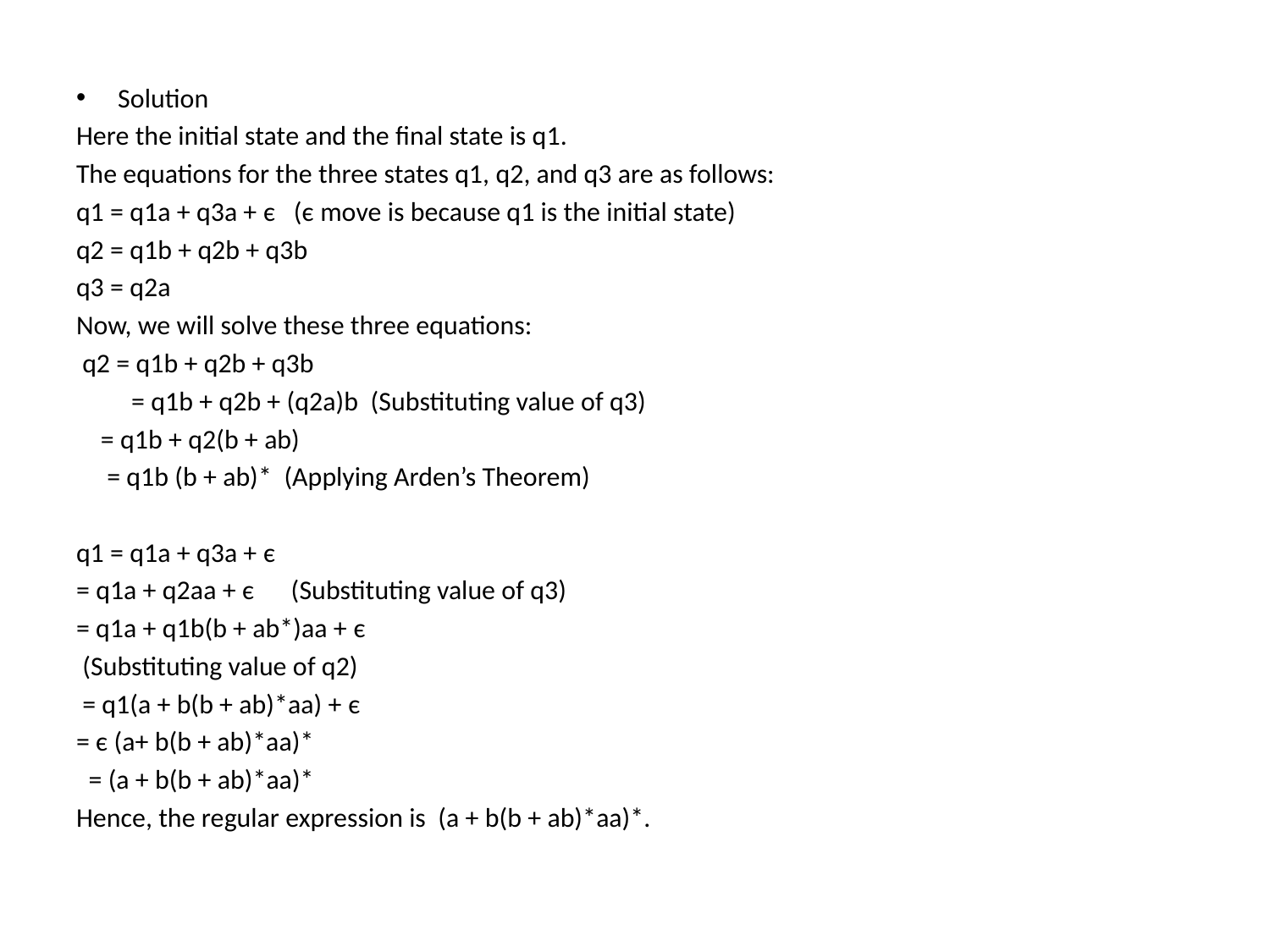

Solution
Here the initial state and the final state is q1.
The equations for the three states q1, q2, and q3 are as follows:
q1 = q1a + q3a + є   (є move is because q1 is the initial state)
q2 = q1b + q2b + q3b
q3 = q2a
Now, we will solve these three equations:
 q2 = q1b + q2b + q3b
         = q1b + q2b + (q2a)b  (Substituting value of q3)
    = q1b + q2(b + ab)
     = q1b (b + ab)*  (Applying Arden’s Theorem)

q1 = q1a + q3a + є
= q1a + q2aa + є      (Substituting value of q3)
= q1a + q1b(b + ab*)aa + є
 (Substituting value of q2)
 = q1(a + b(b + ab)*aa) + є
= є (a+ b(b + ab)*aa)*
  = (a + b(b + ab)*aa)*
Hence, the regular expression is  (a + b(b + ab)*aa)*.